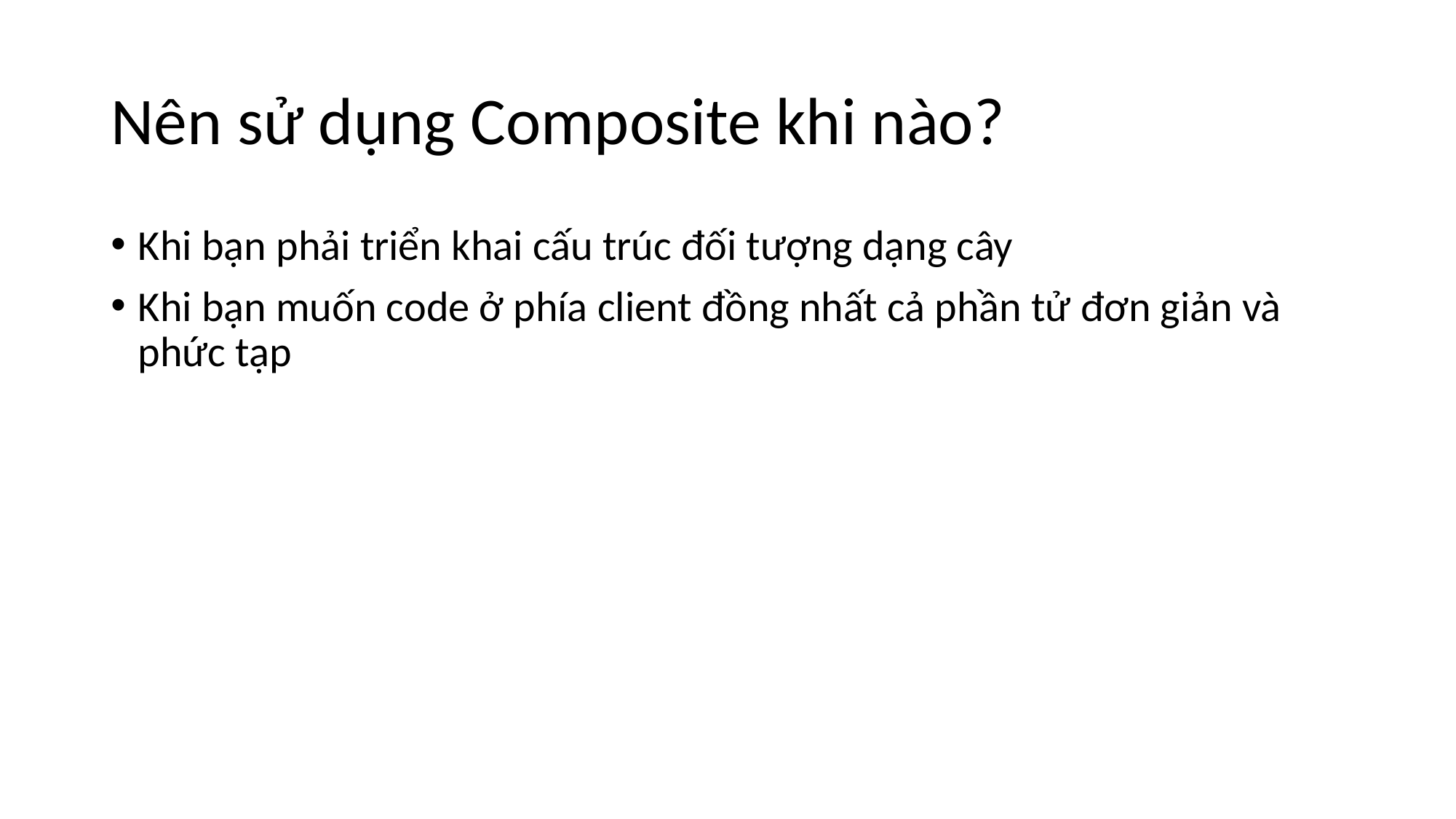

# Nên sử dụng Composite khi nào?
Khi bạn phải triển khai cấu trúc đối tượng dạng cây
Khi bạn muốn code ở phía client đồng nhất cả phần tử đơn giản và phức tạp